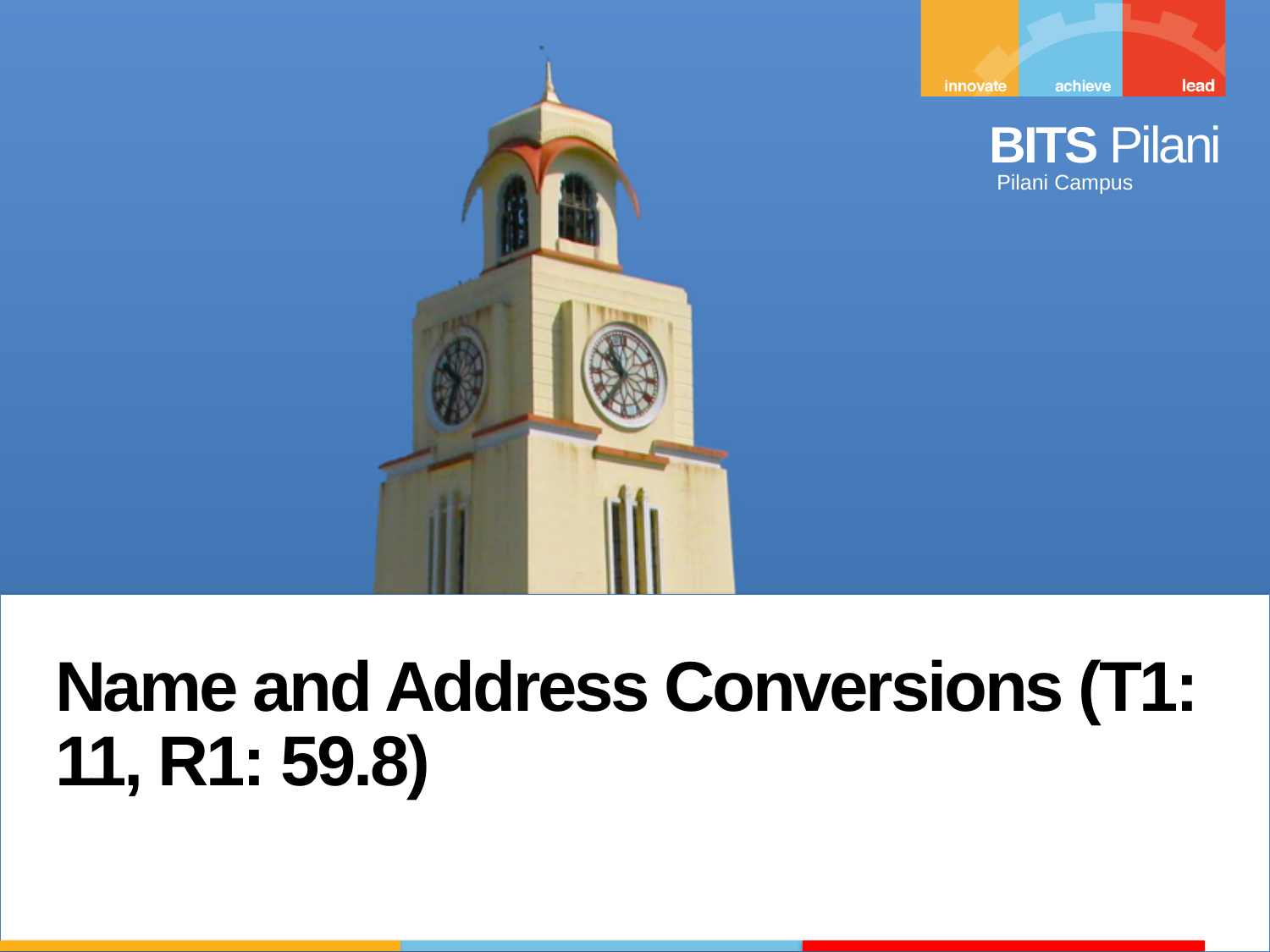

Name and Address Conversions (T1: 11, R1: 59.8)